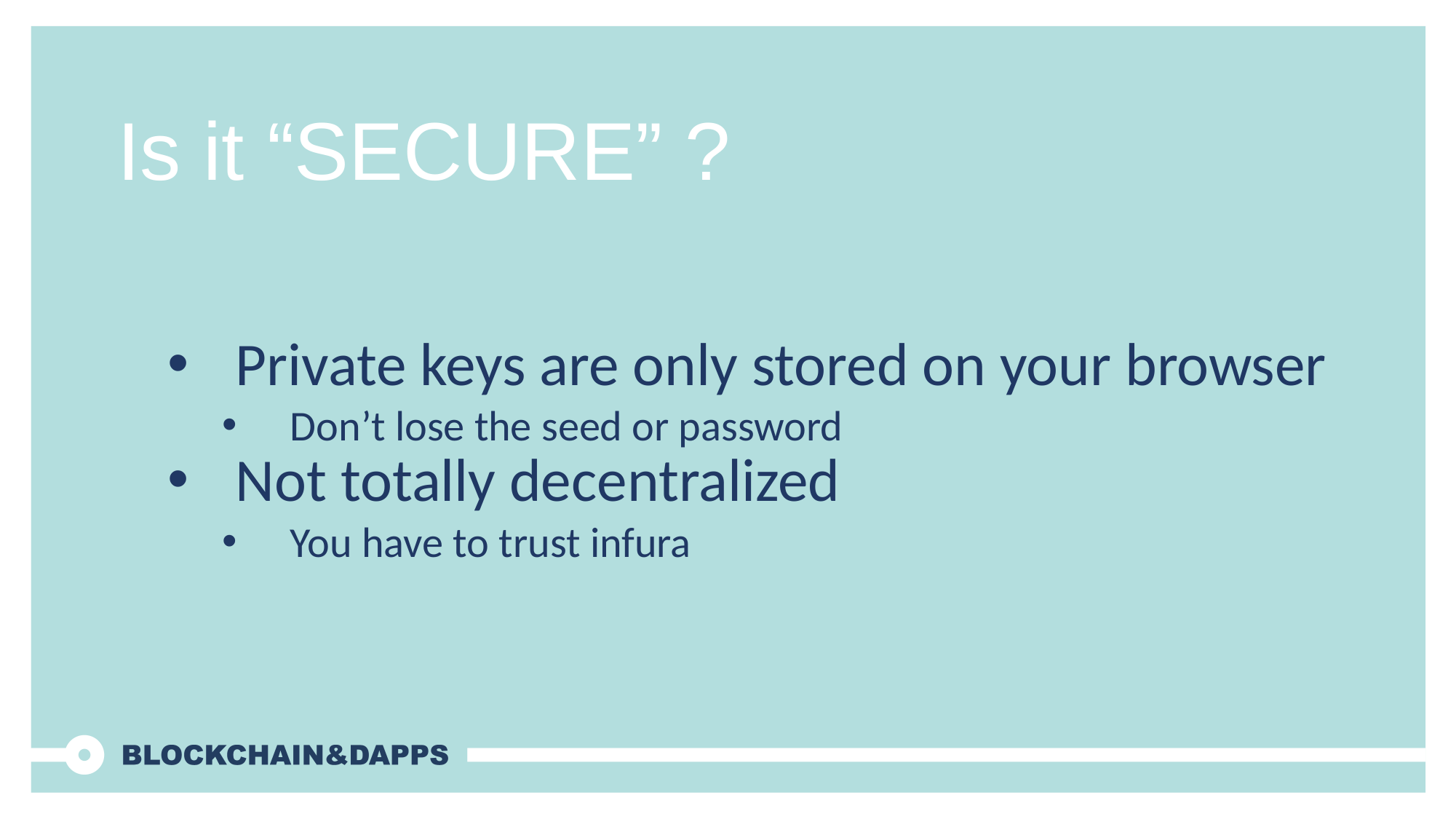

# Is it “SECURE” ?
Private keys are only stored on your browser
Don’t lose the seed or password
Not totally decentralized
You have to trust infura